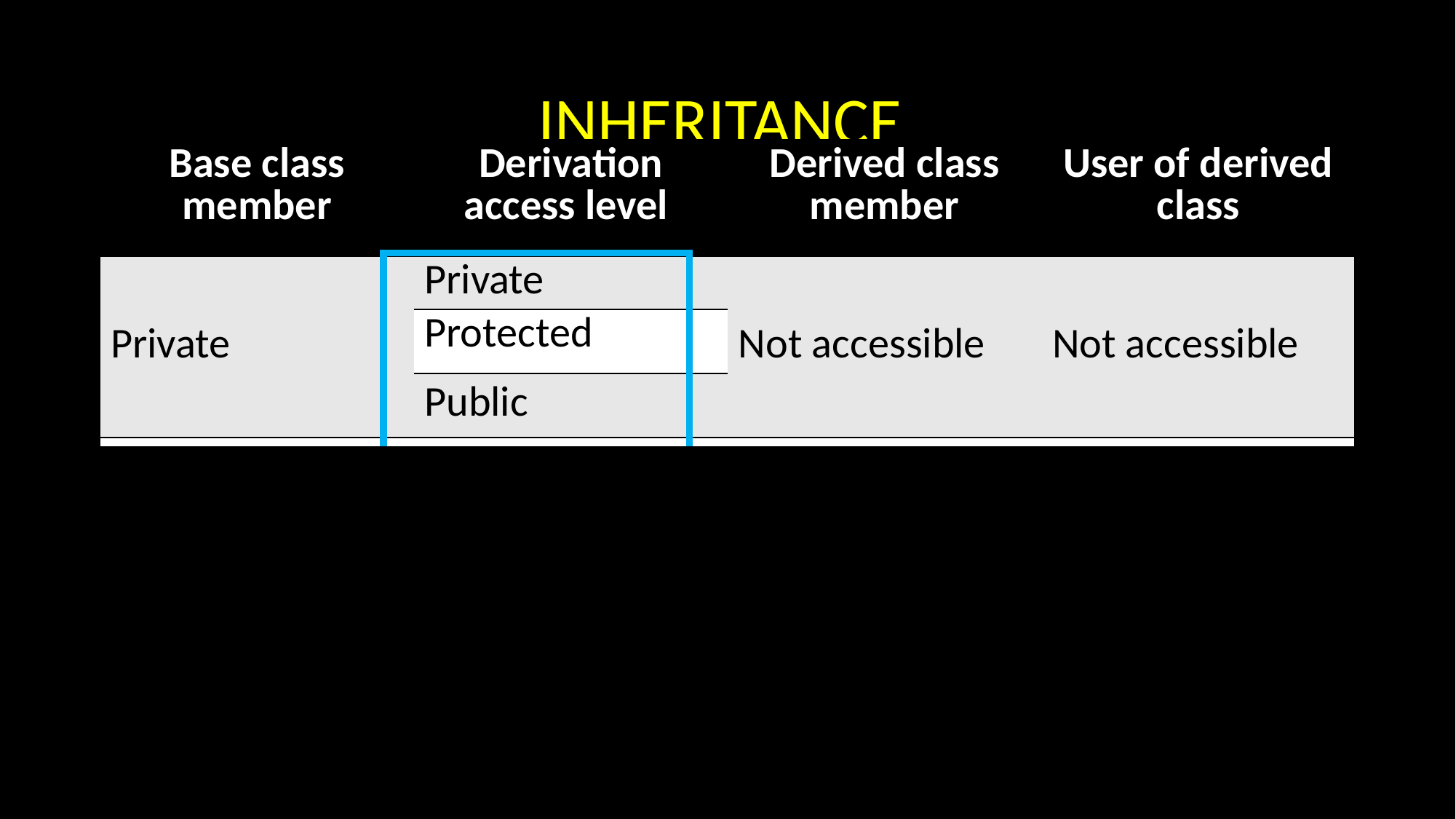

# INHERITANCE
| Base class member | Derivation access level | Derived class member | User of derived class |
| --- | --- | --- | --- |
| Private | Private | Not accessible | Not accessible |
|  | Protected |  |  |
|  | Public |  |  |
| Public Protected | Private | Private | Not accessible |
| Protected | Public | Protected | Not accessible |
|  | Protected |  |  |
| Public | Protected | Protected | Not accessible |
| Public | Public | Public | Public |

Prepard by Ashish Mishra
29